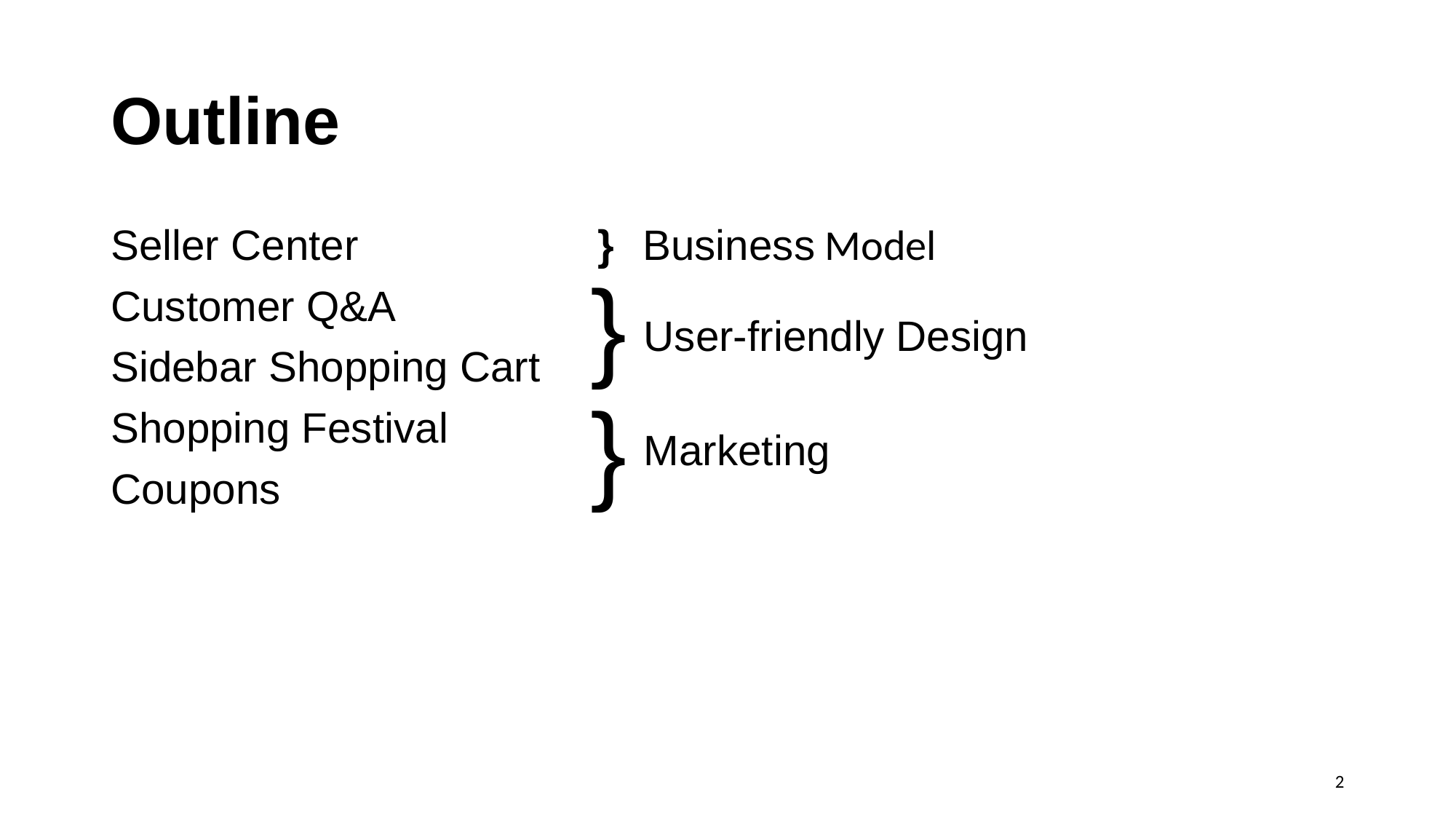

# Outline
}   Business Model
Seller Center
Customer Q&A
Sidebar Shopping Cart
Shopping Festival
Coupons
}
 User-friendly Design
}
 Marketing
2